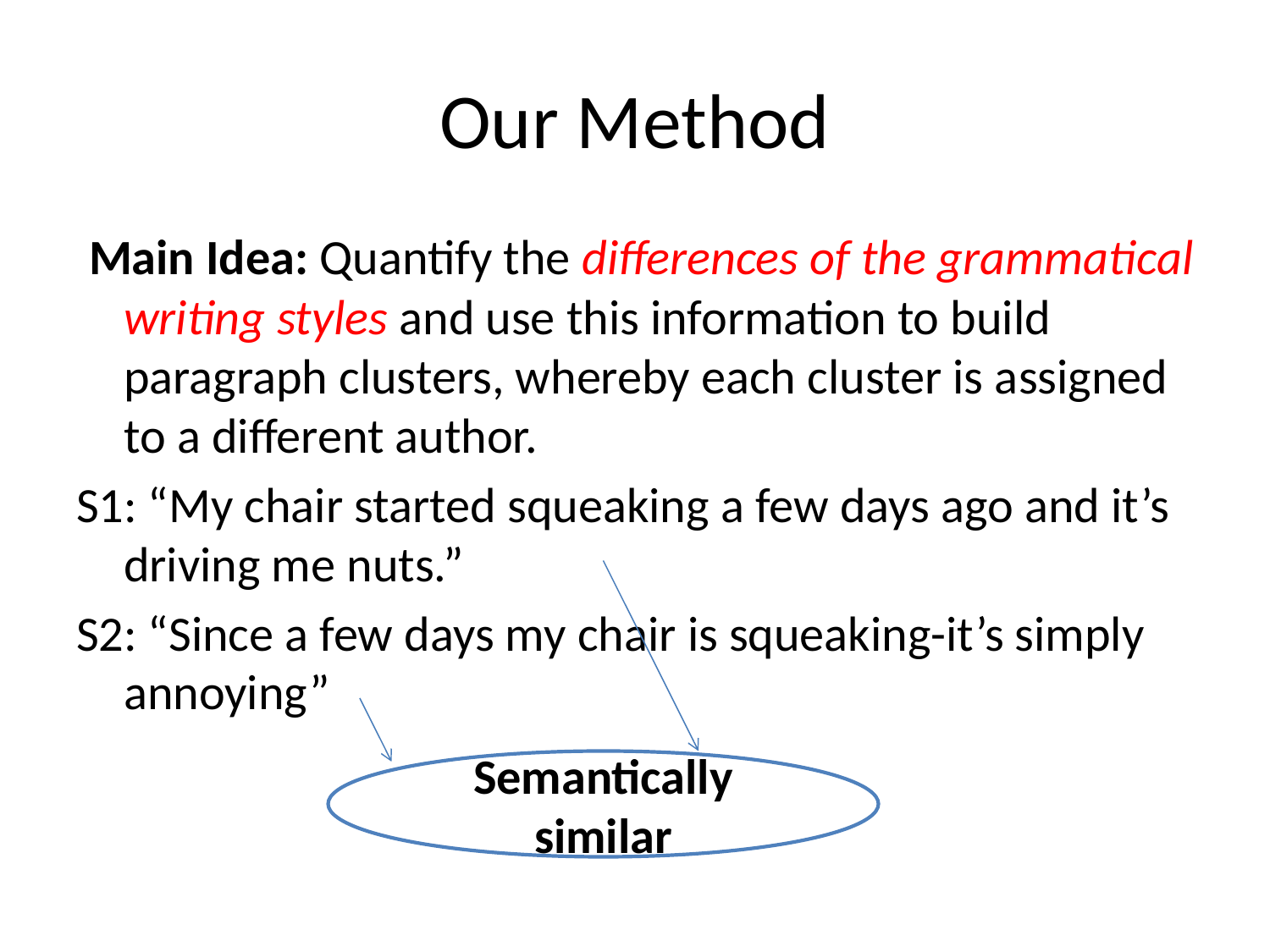

# Our Method
 Main Idea: Quantify the differences of the grammatical writing styles and use this information to build paragraph clusters, whereby each cluster is assigned to a different author.
S1: “My chair started squeaking a few days ago and it’s driving me nuts.”
S2: “Since a few days my chair is squeaking-it’s simply annoying”

Semantically similar